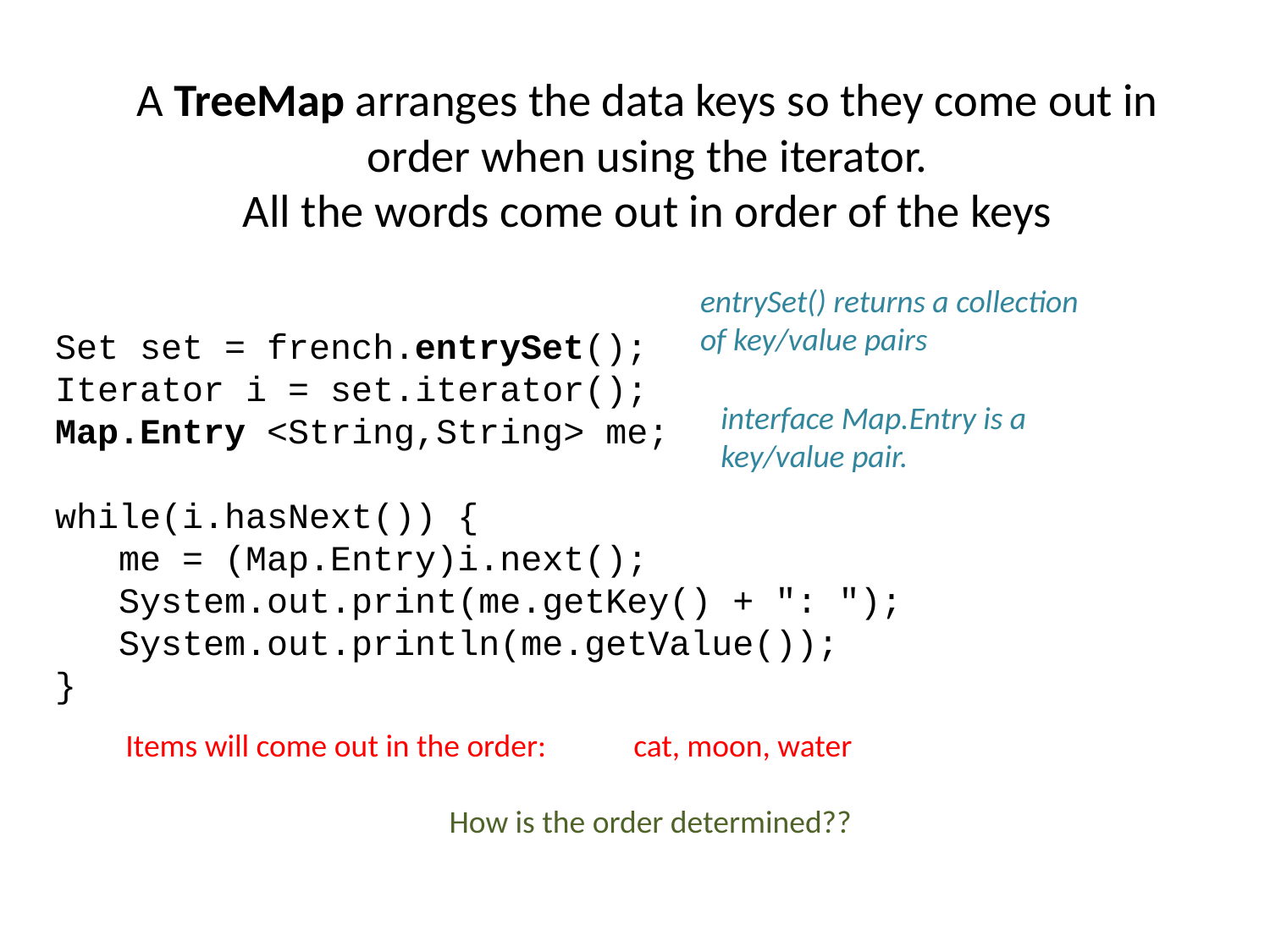

# A TreeMap arranges the data keys so they come out in order when using the iterator. All the words come out in order of the keys
entrySet() returns a collection of key/value pairs
Set set = french.entrySet();
Iterator i = set.iterator();
Map.Entry <String,String> me;

while(i.hasNext()) {
   me = (Map.Entry)i.next();
   System.out.print(me.getKey() + ": ");
   System.out.println(me.getValue());
}
interface Map.Entry is a key/value pair.
Items will come out in the order: 	cat, moon, water

How is the order determined??